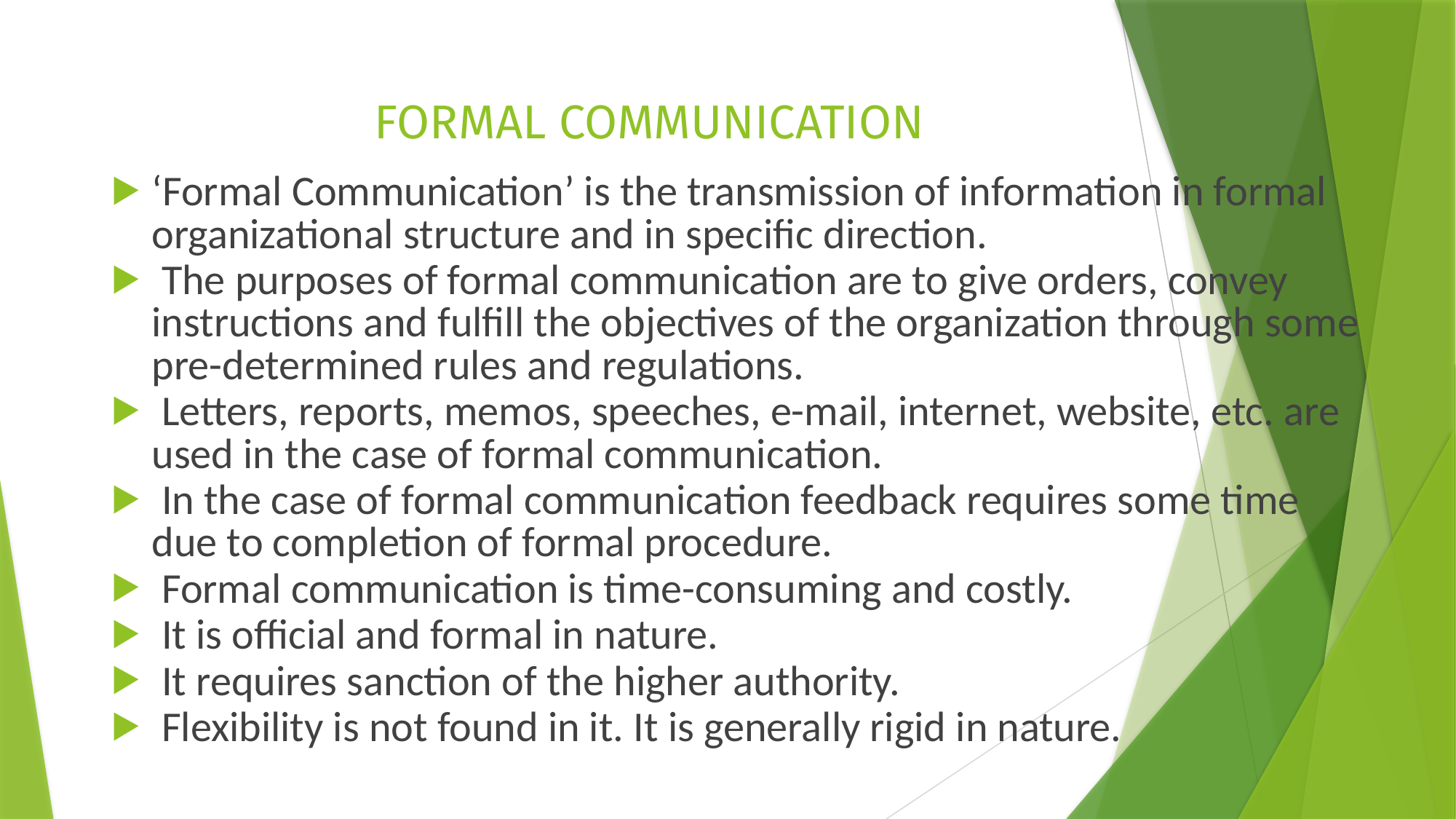

# FORMAL COMMUNICATION

‘Formal Communication’ is the transmission of infor­mation in formal organizational structure and in specific direction.
 The purposes of formal communication are to give orders, convey instructions and fulfill the objectives of the organization through some pre-determined rules and regulations.
 Letters, reports, memos, speeches, e-mail, internet, website, etc. are used in the case of formal communi­cation.
 In the case of formal communication feedback requires some time due to completion of formal procedure.
 Formal communication is time-consuming and costly.
 It is official and formal in nature.
 It requires sanction of the higher authority.
 Flexibility is not found in it. It is generally rigid in nature.